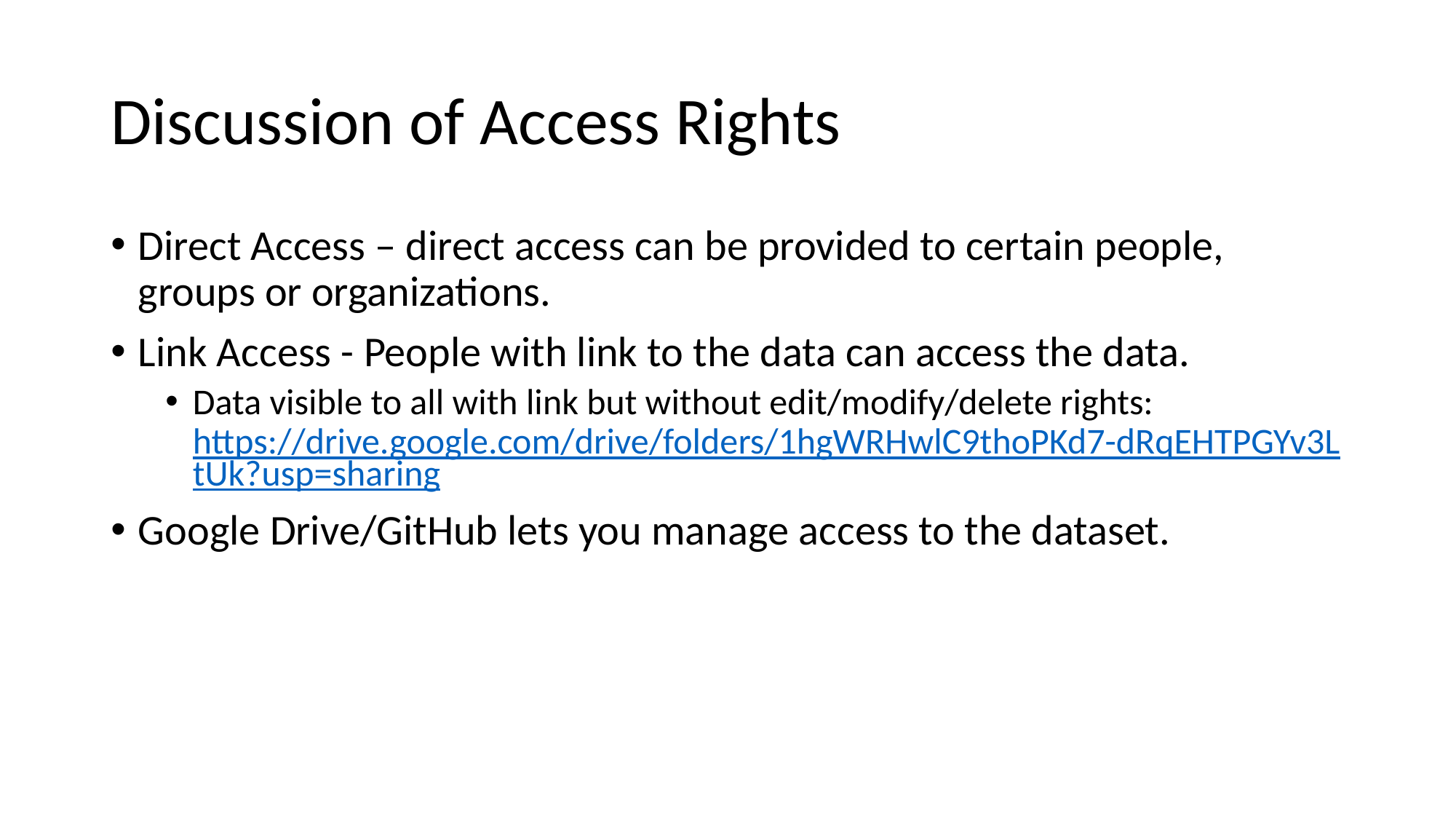

# Discussion of Access Rights
Direct Access – direct access can be provided to certain people, groups or organizations.
Link Access - People with link to the data can access the data.
Data visible to all with link but without edit/modify/delete rights:
https://drive.google.com/drive/folders/1hgWRHwlC9thoPKd7-dRqEHTPGYv3LtUk?usp=sharing
Google Drive/GitHub lets you manage access to the dataset.